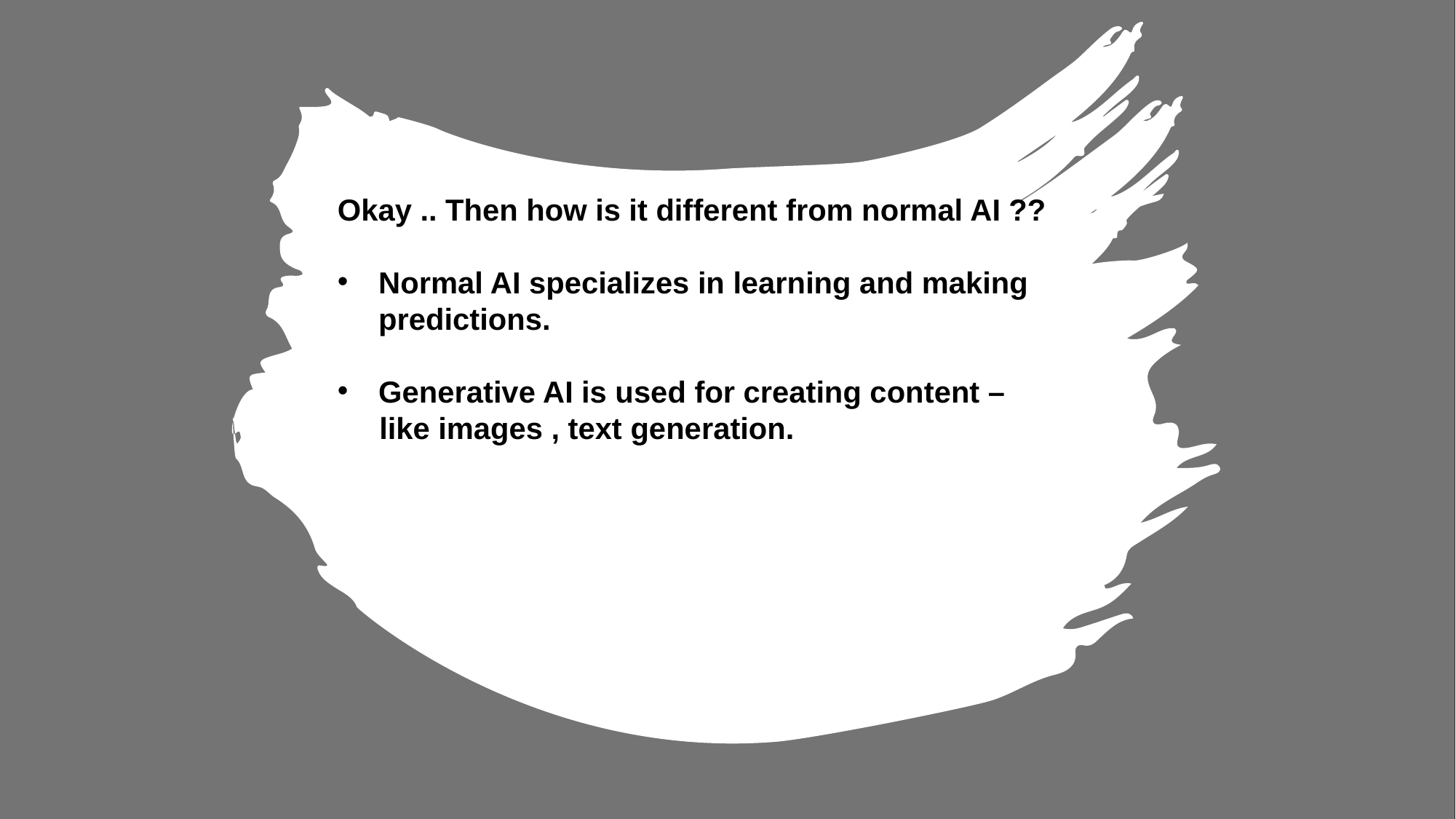

Okay .. Then how is it different from normal AI ??

Normal AI specializes in learning and making predictions.

Generative AI is used for creating content –
     like images , text generation.